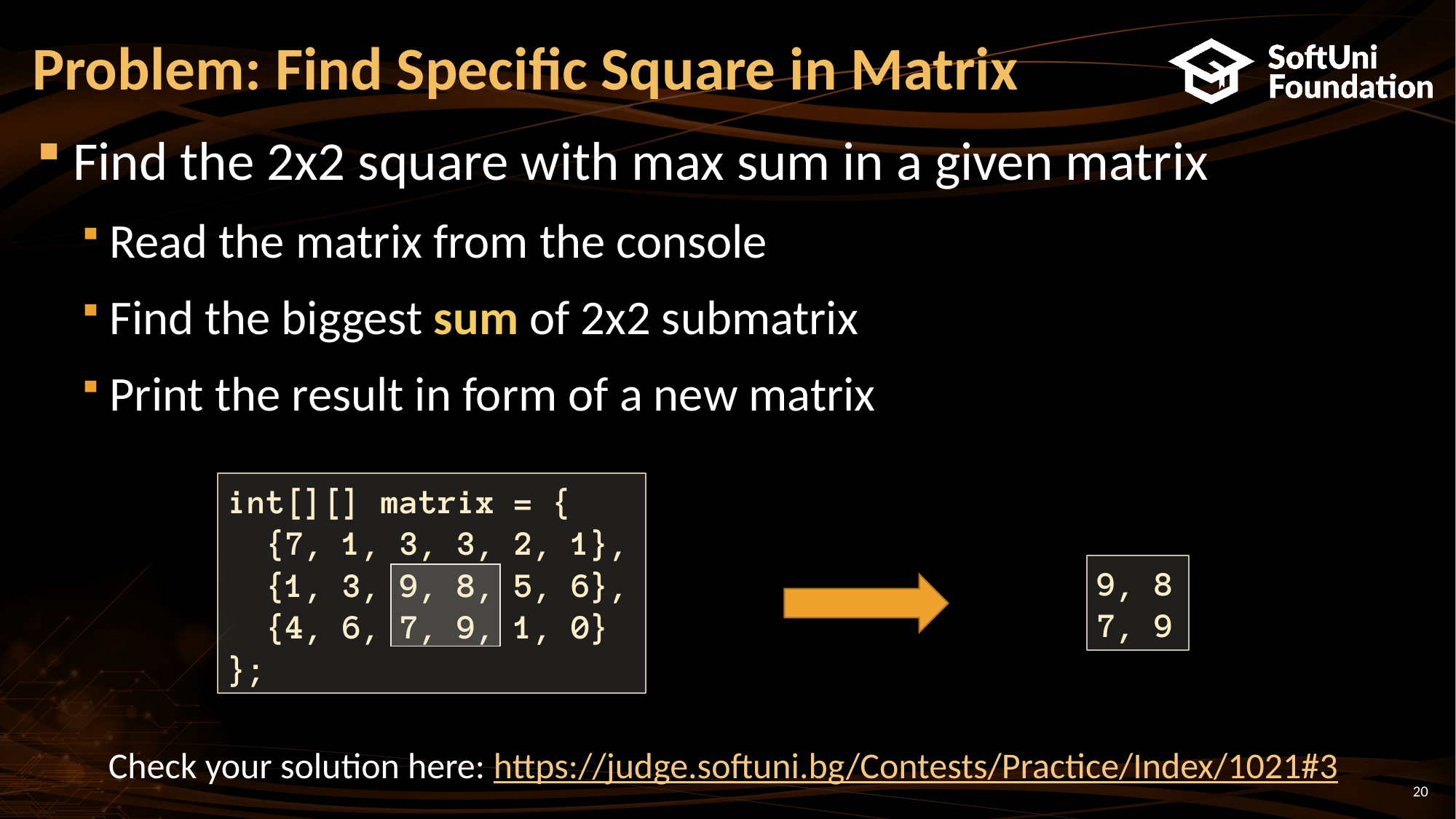

# Problem: Find Specific Square in Matrix
Find the 2x2 square with max sum in a given matrix
Read the matrix from the console
Find the biggest sum of 2x2 submatrix
Print the result in form of a new matrix

int[][] matrix = {
  {7, 1, 3, 3, 2, 1},
  {1, 3, 9, 8, 5, 6},
  {4, 6, 7, 9, 1, 0}
};
9, 8
7, 9

Check your solution here: https://judge.softuni.bg/Contests/Practice/Index/1021#3
20